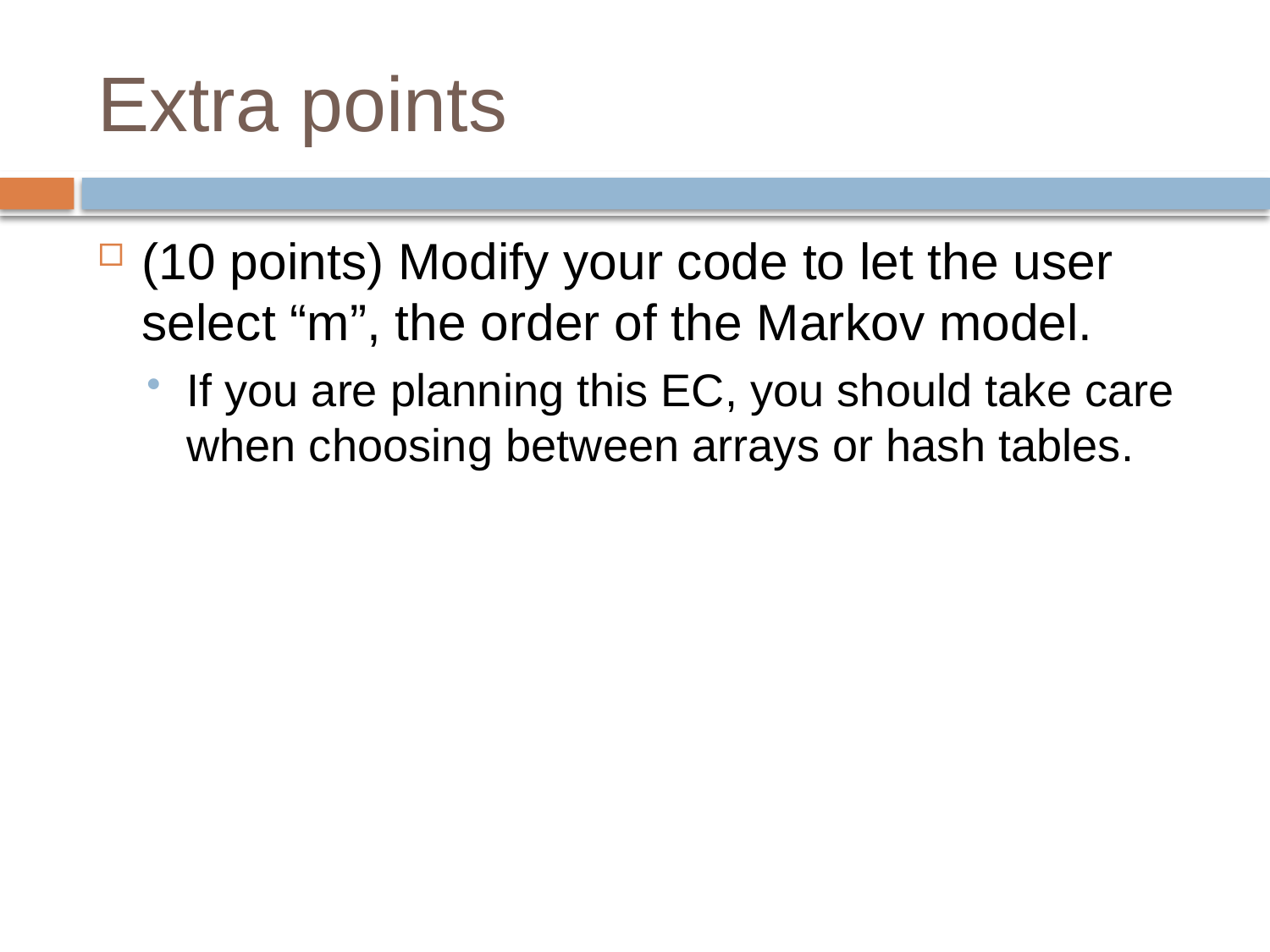

# Extra points
(10 points) Modify your code to let the user select “m”, the order of the Markov model.
If you are planning this EC, you should take care when choosing between arrays or hash tables.